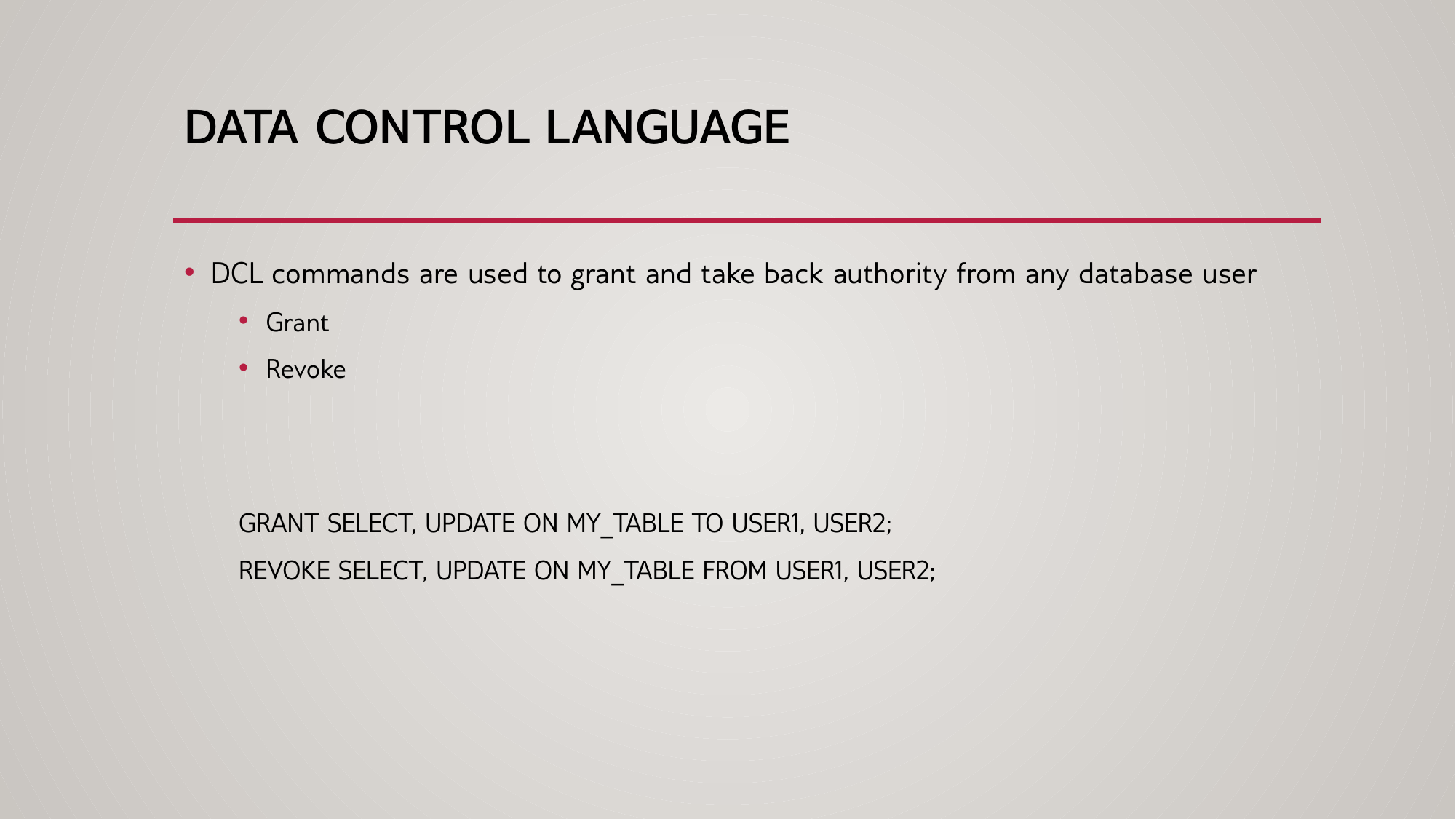

# Data Control Language
DCL commands are used to grant and take back authority from any database user
Grant
Revoke

GRANT SELECT, UPDATE ON MY_TABLE TO USER1, USER2;
REVOKE SELECT, UPDATE ON MY_TABLE FROM USER1, USER2;